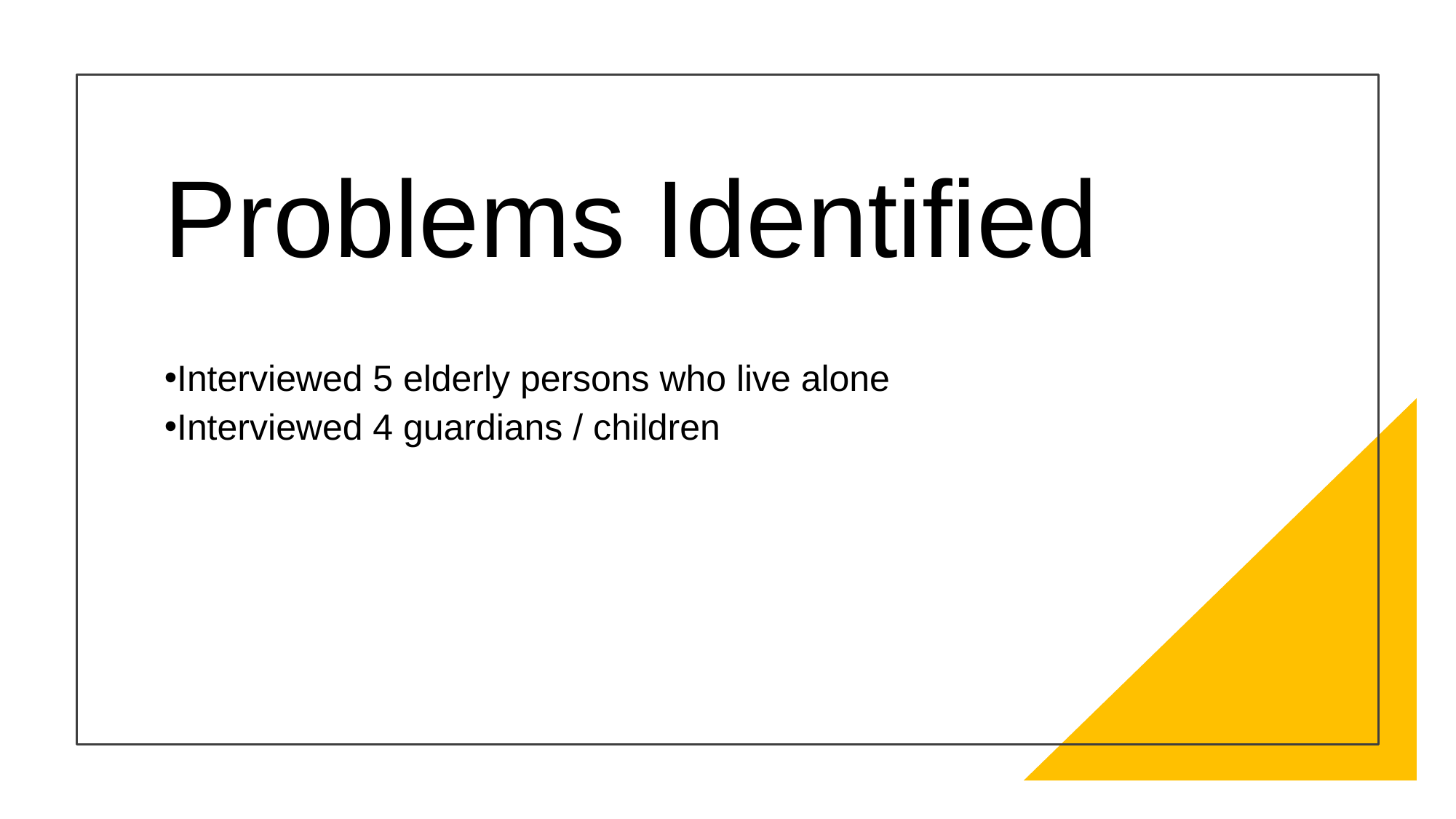

# Problems Identified
Interviewed 5 elderly persons who live alone
Interviewed 4 guardians / children